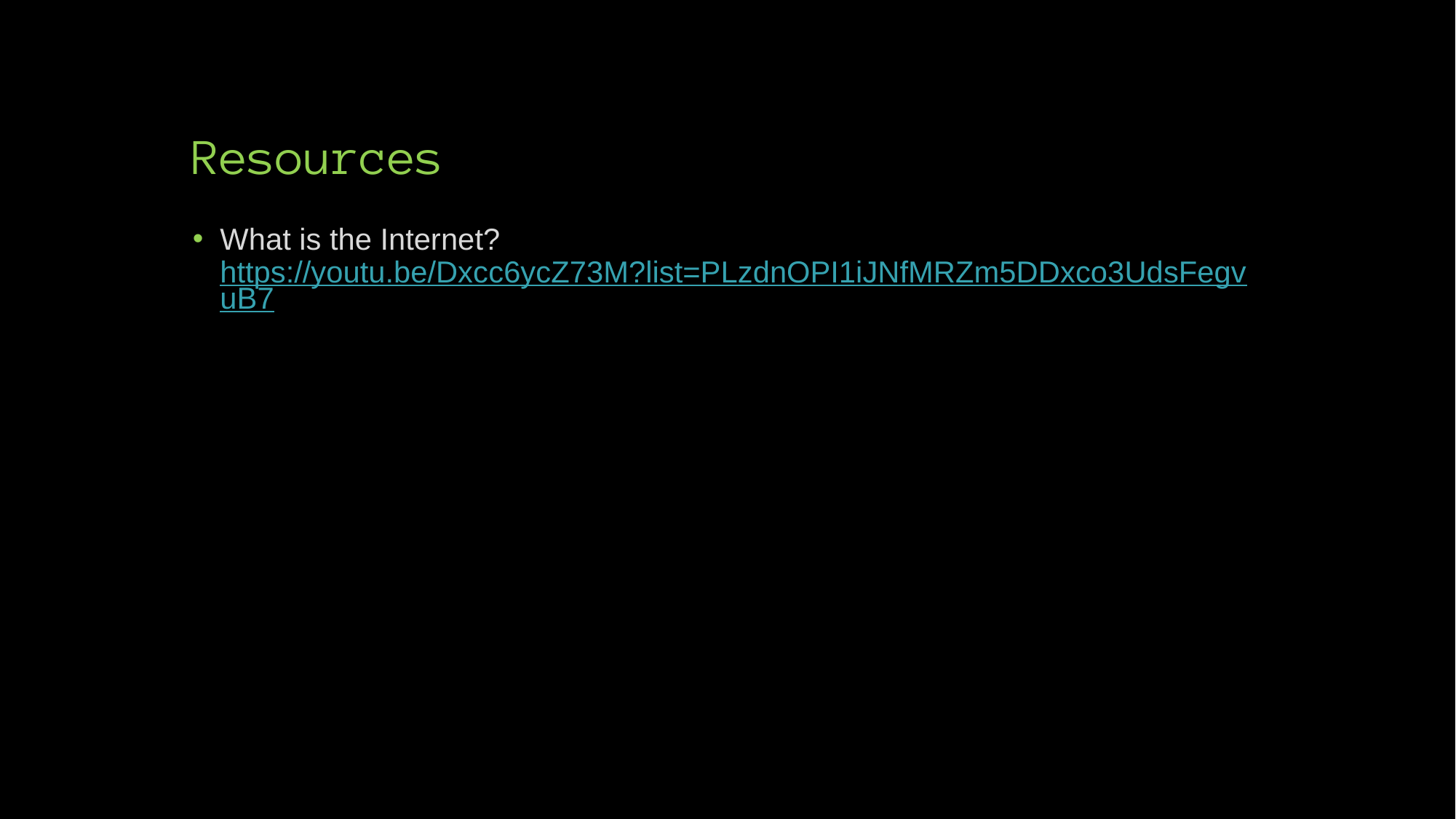

# Resources
What is the Internet? https://youtu.be/Dxcc6ycZ73M?list=PLzdnOPI1iJNfMRZm5DDxco3UdsFegvuB7